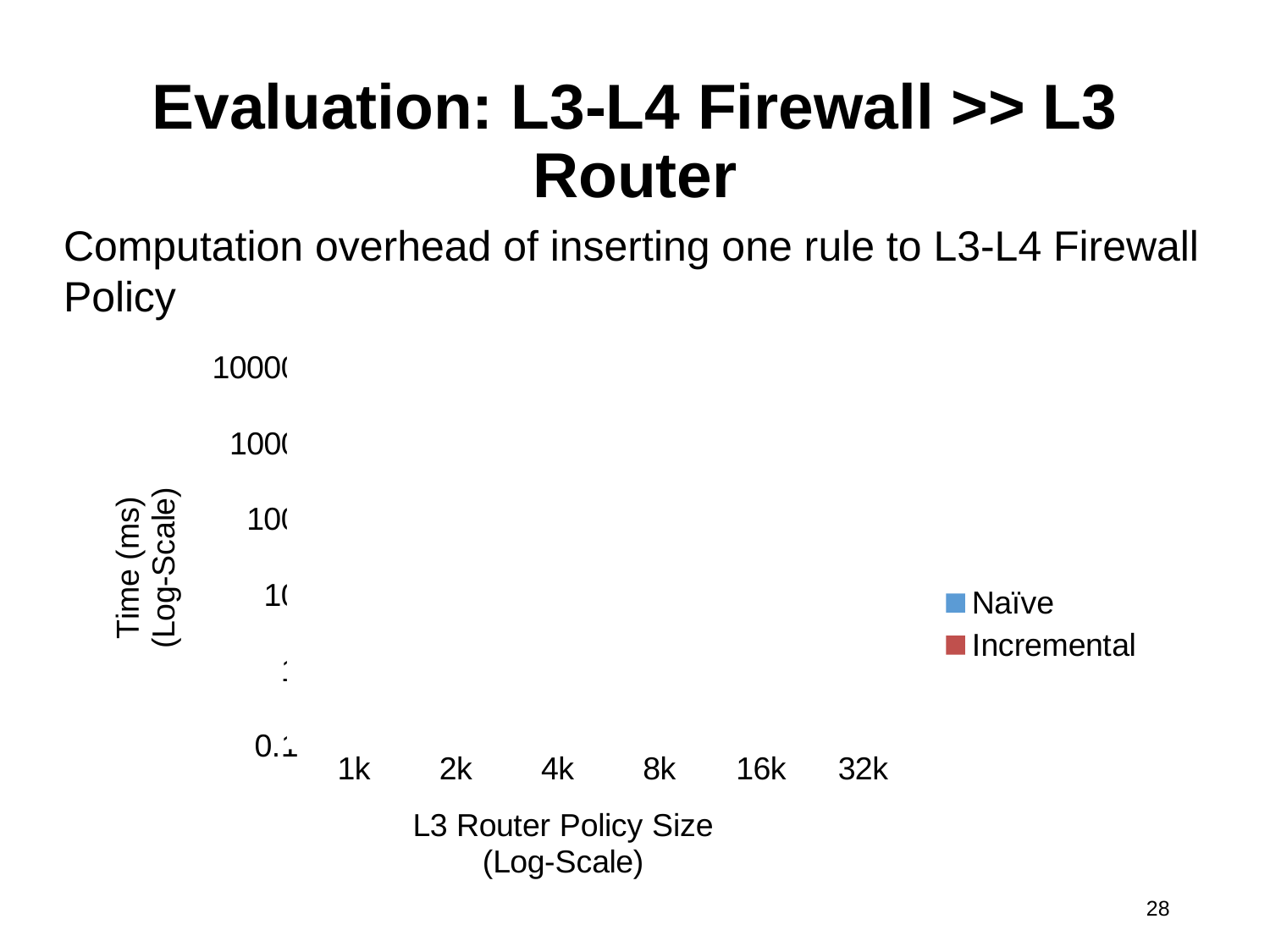

# Evaluation: L3-L4 Firewall >> L3 Router
Computation overhead of inserting one rule to L3-L4 Firewall Policy

### Chart

| Category | Naïve | Incremental |
|---|---|---|
| 1k | 20.29809501 | 0.23763836 |
| 2k | 41.06949874 | 0.55556856 |
| 4k | 85.13778139999934 | 1.10212753 |
| 8k | 207.36597468 | 3.03952759 |
| 16k | 653.77103799 | 6.90853573 |
| 32k | 1295.20583799 | 13.29034688 |
28